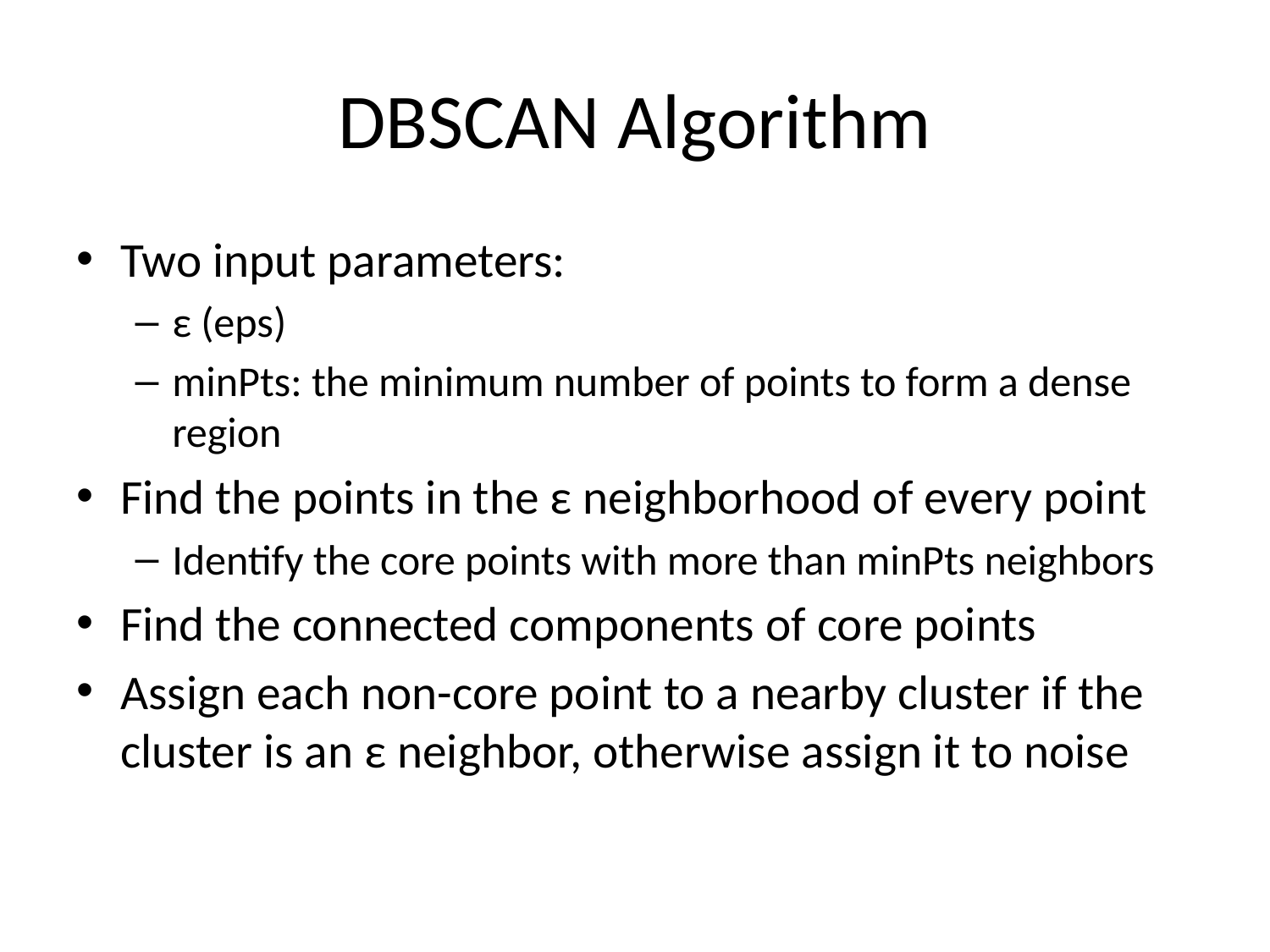

# DBSCAN Algorithm
Two input parameters:
ε (eps)
minPts: the minimum number of points to form a dense region
Find the points in the ε neighborhood of every point
Identify the core points with more than minPts neighbors
Find the connected components of core points
Assign each non-core point to a nearby cluster if the cluster is an ε neighbor, otherwise assign it to noise